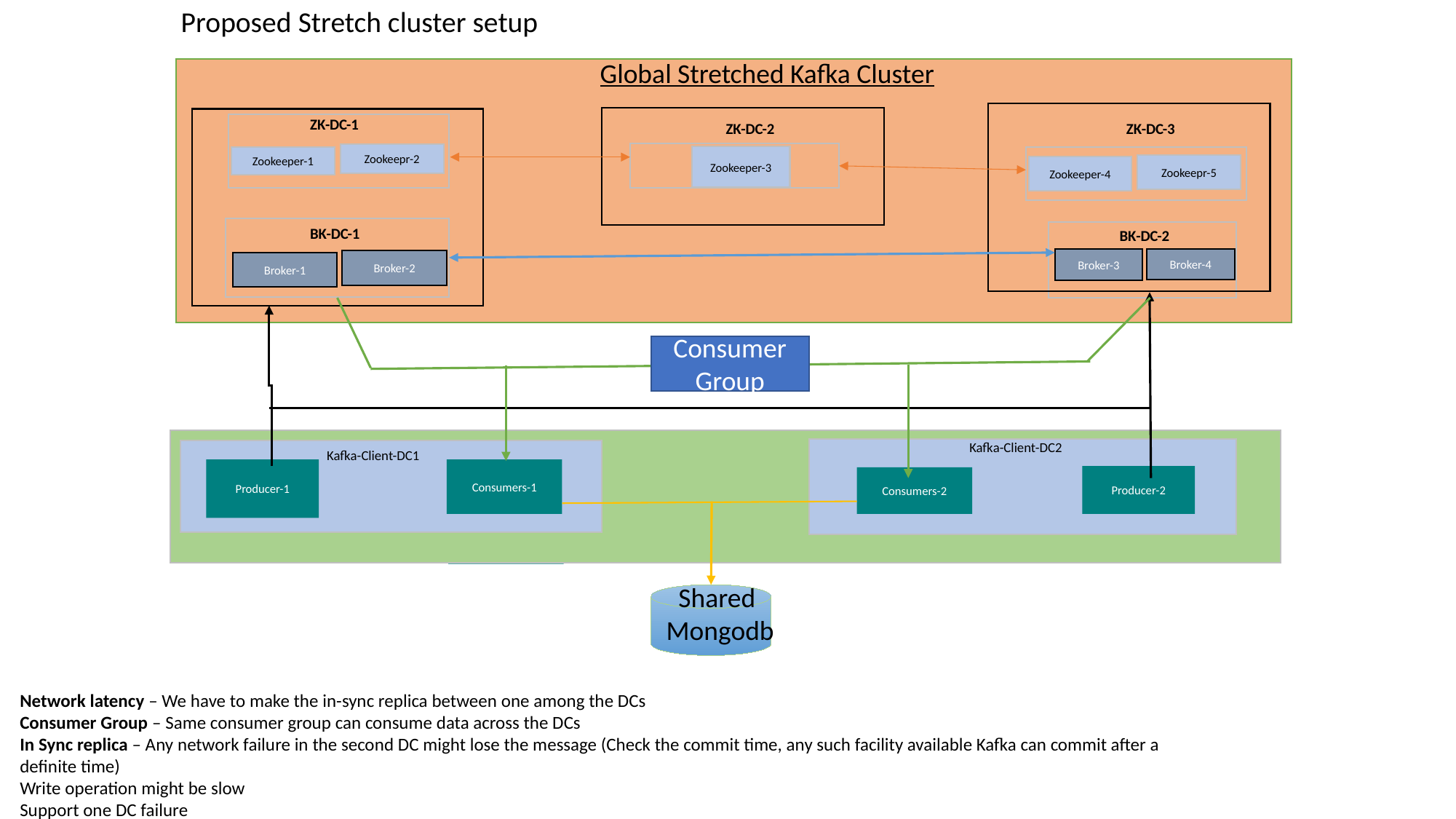

Proposed Stretch cluster setup

Global Stretched Kafka Cluster

Datacenter-2
Datacenter-1

     ZK-DC-1
  ZK-DC-2
    ZK-DC-3

Zookeepr-2
Zookeeper-1

Zookeeper-3
INT

Zookeepr-5
Zookeeper-4

Broker-2
Broker-1
     BK-DC-1
     BK-DC-2

Broker-4
Broker-3
Consumer Group

Kafka-Client-DC2

Kafka-Client-DC1
Producer-1
Consumers-1
Producer-2
Consumers-2
Consumers-1
    Shared
  Mongodb

Network latency – We have to make the in-sync replica between one among the DCs
Consumer Group – Same consumer group can consume data across the DCs
In Sync replica – Any network failure in the second DC might lose the message (Check the commit time, any such facility available Kafka can commit after a definite time)
Write operation might be slow
Support one DC failure